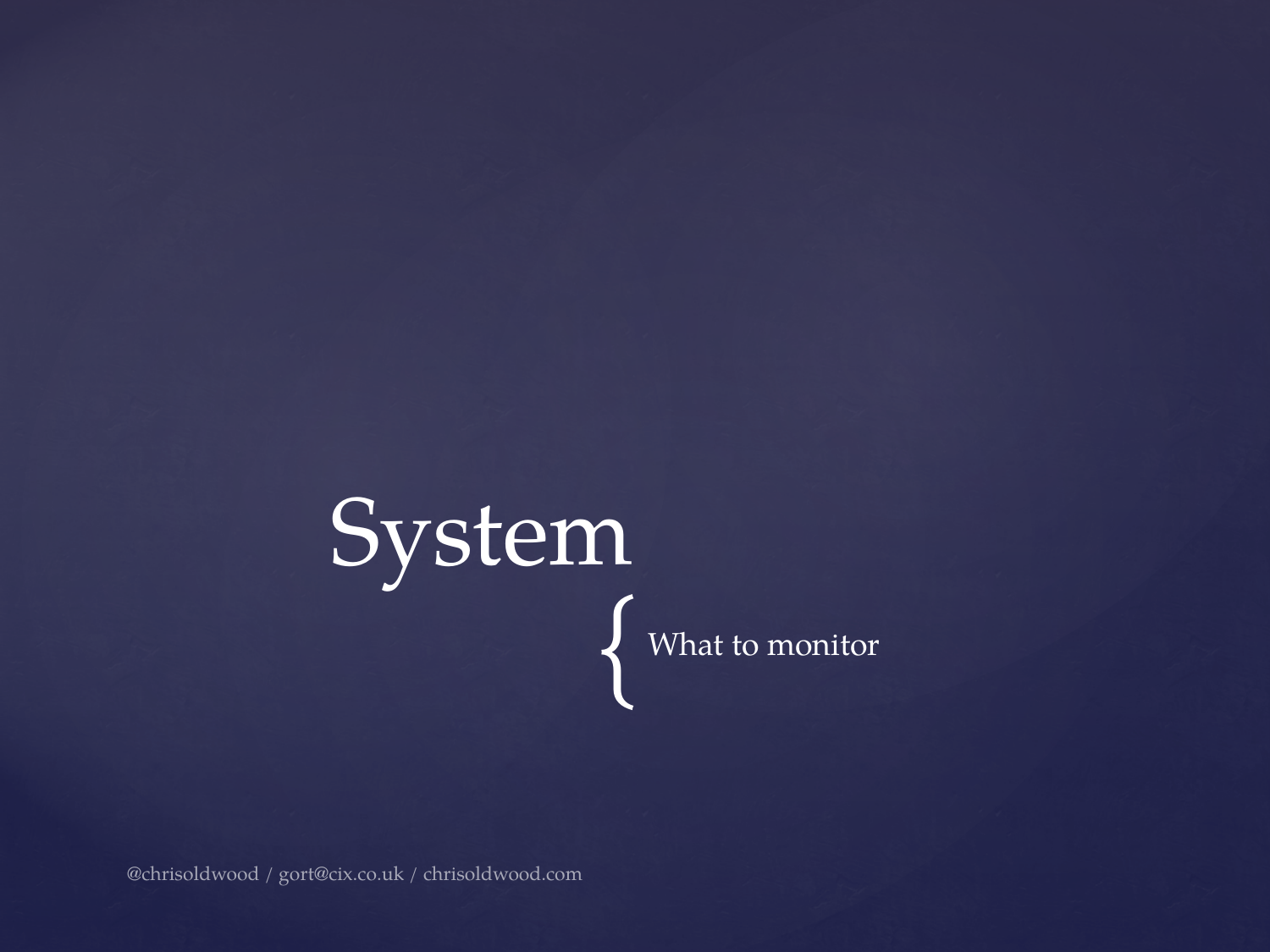

# System
What to monitor
@chrisoldwood / gort@cix.co.uk / chrisoldwood.com